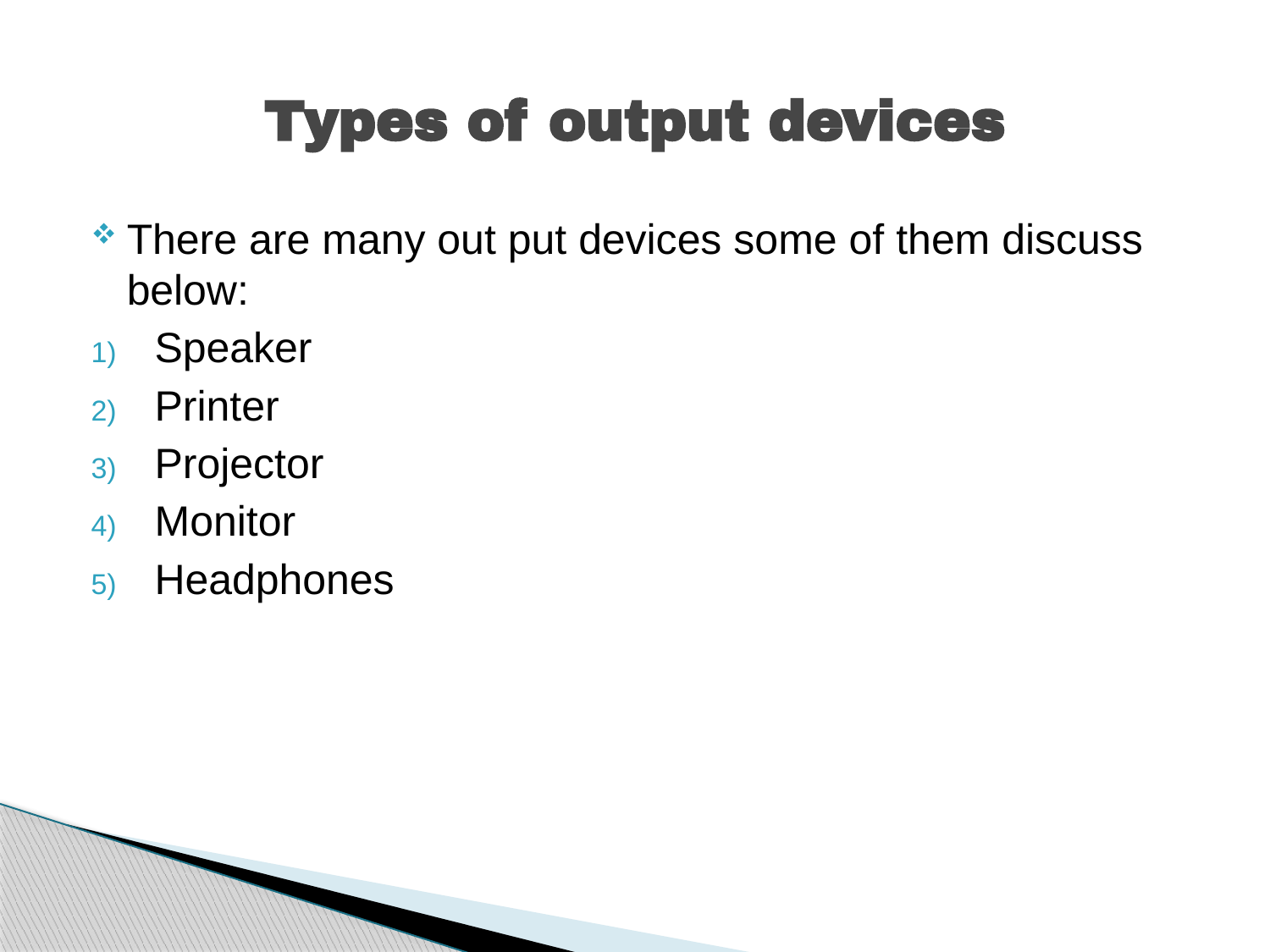

# Types of output devices
There are many out put devices some of them discuss below:
Speaker
Printer
Projector
Monitor
Headphones